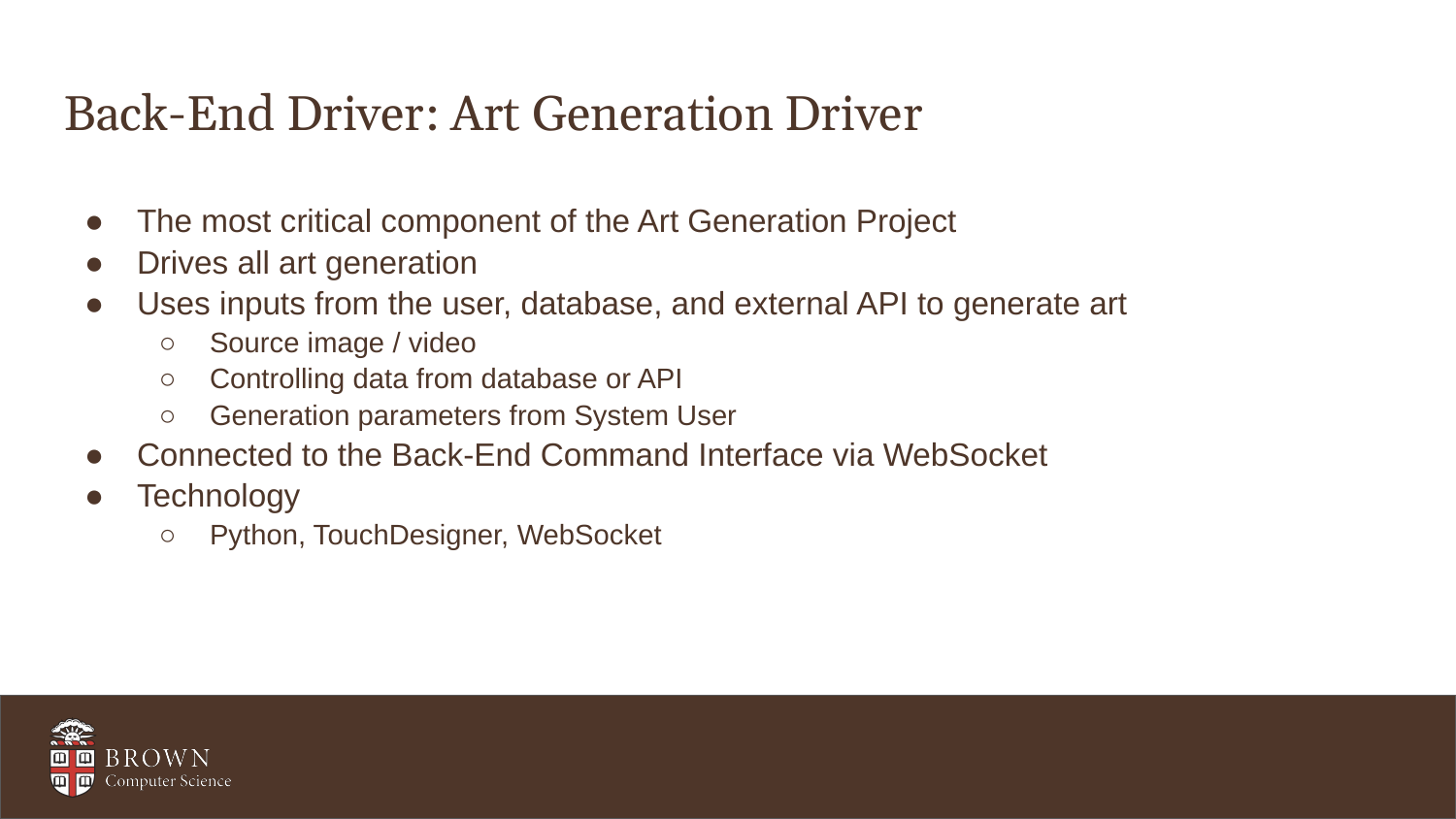

# Back-End Driver: Art Generation Driver
The most critical component of the Art Generation Project
Drives all art generation
Uses inputs from the user, database, and external API to generate art
Source image / video
Controlling data from database or API
Generation parameters from System User
Connected to the Back-End Command Interface via WebSocket
Technology
Python, TouchDesigner, WebSocket